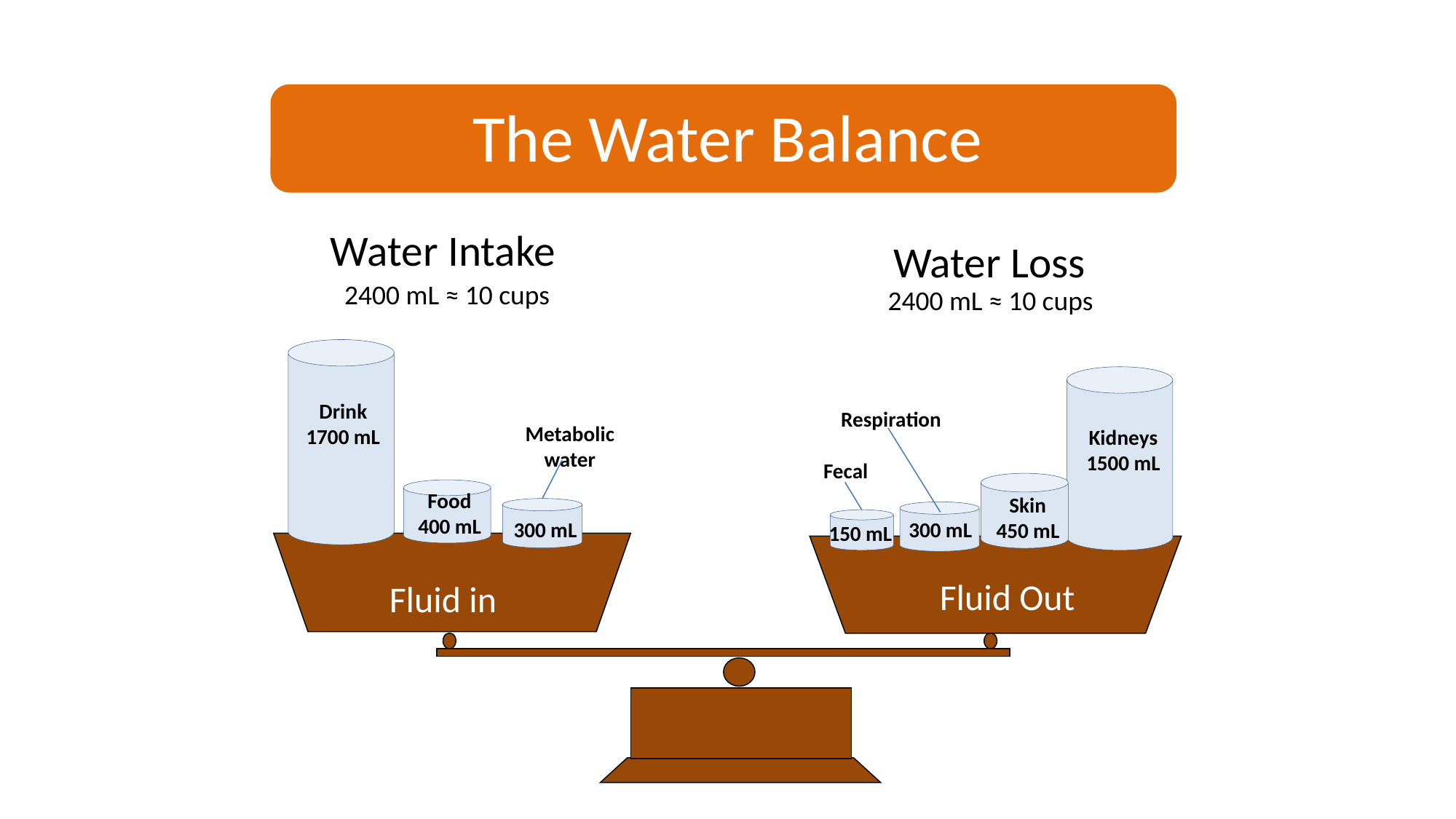

# The Water Balance

Water Intake
Water Loss
2400 mL ≈ 10 cups
2400 mL ≈ 10 cups

Drink
1700 mL
Respiration
Metabolic water
Kidneys
1500 mL
Fecal

Food
400 mL
Skin
450 mL

300 mL
300 mL
150 mL

Fluid Out
Fluid in